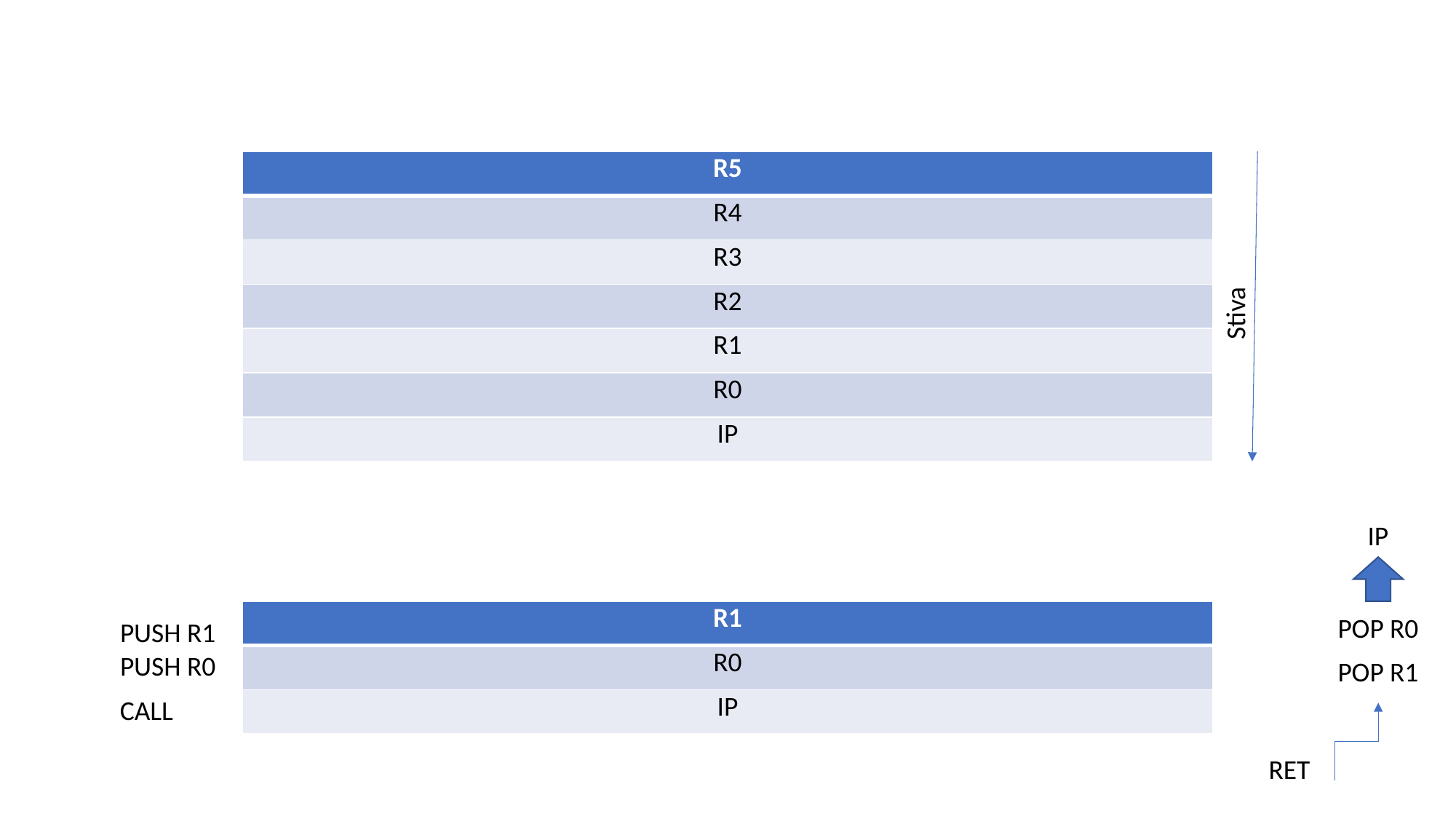

| R5 |
| --- |
| R4 |
| R3 |
| R2 |
| R1 |
| R0 |
| IP |
Stiva
IP

| R1 |
| --- |
| R0 |
| IP |
POP R0
PUSH R1
PUSH R0
POP R1
CALL
RET